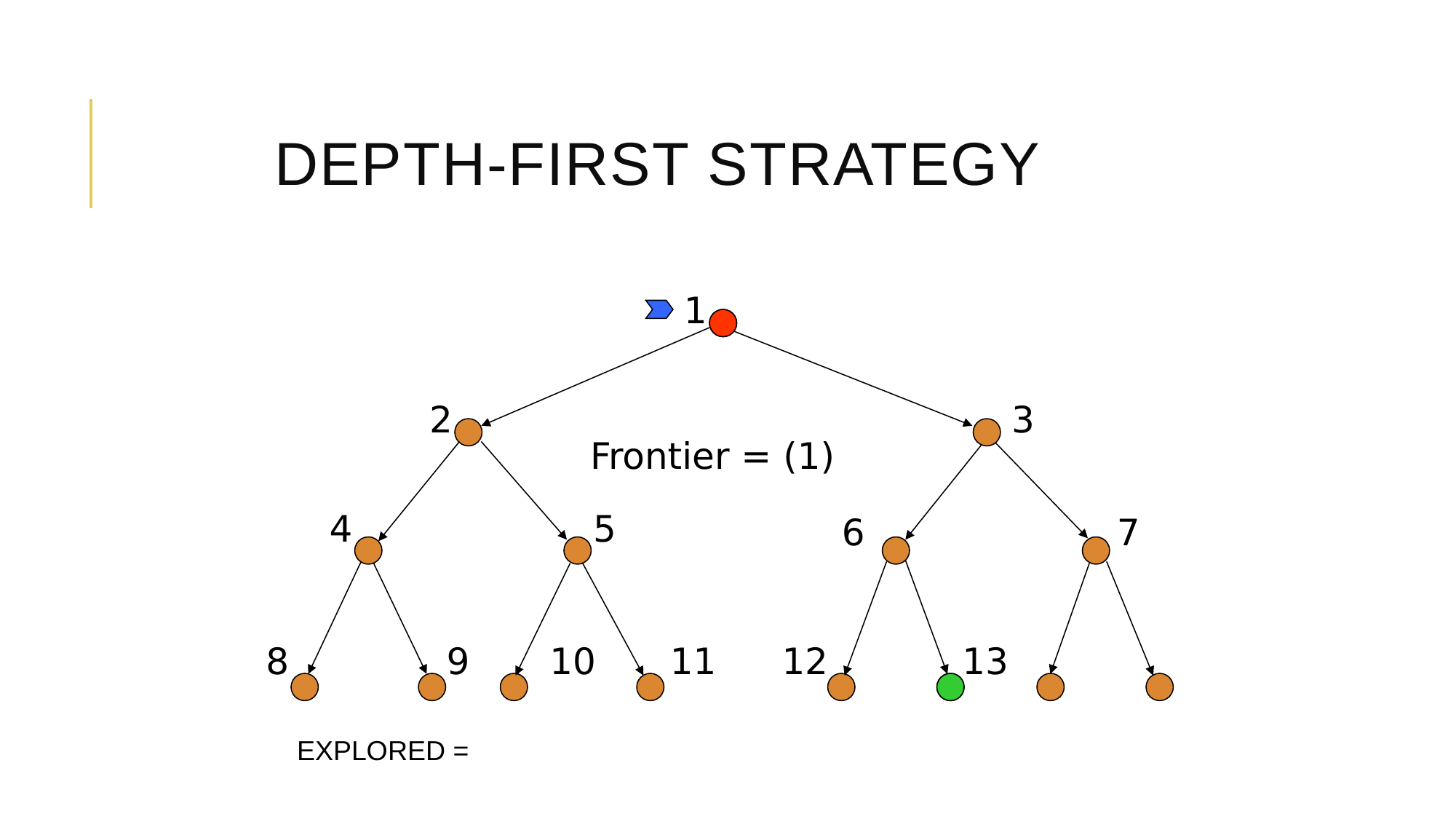

# Depth-First Strategy
1

Frontier = (1)

2
3
4
5
6
7
8
9
10
11
12
13
EXPLORED =